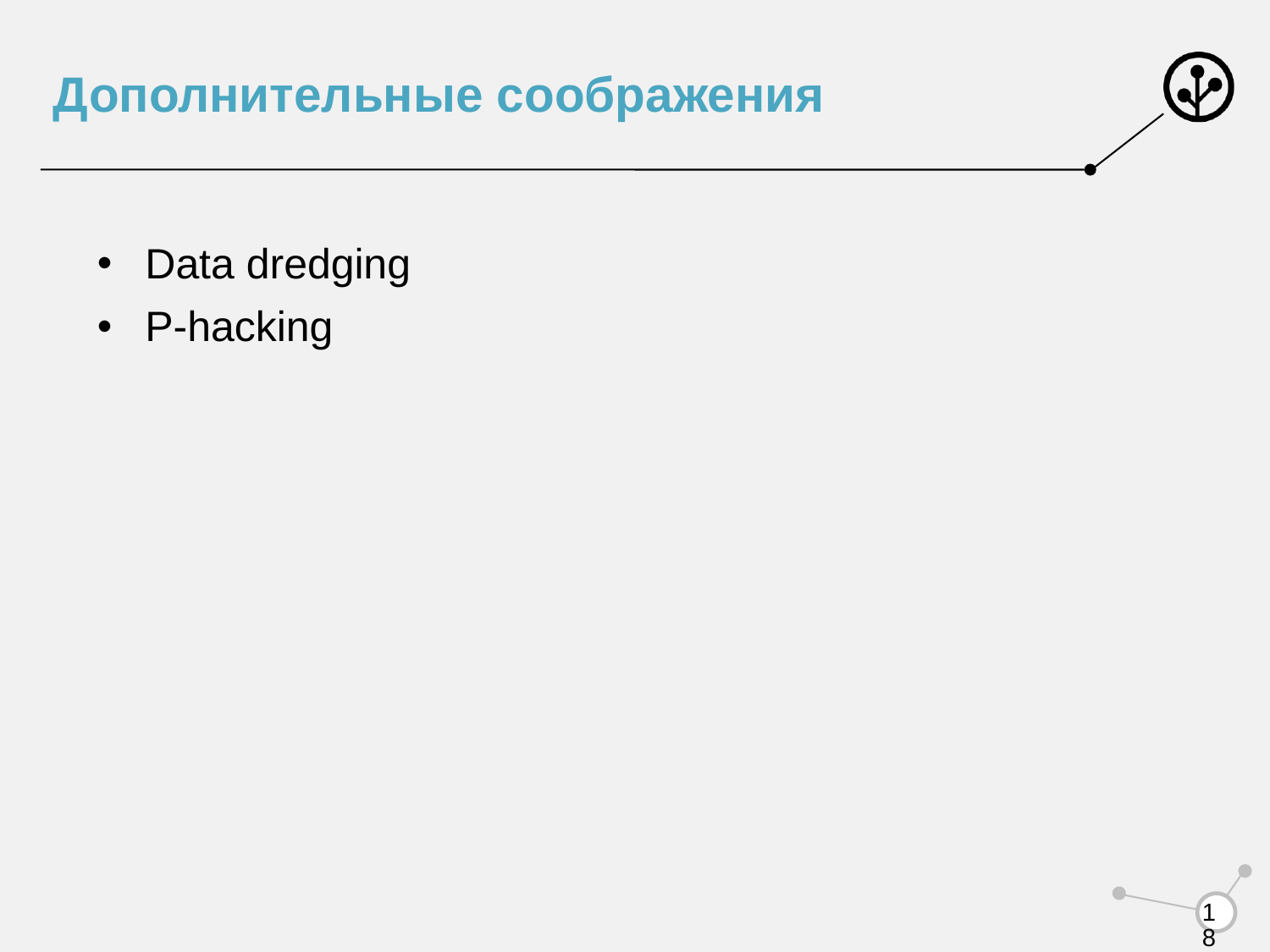

# Дополнительные соображения
Data dredging
P-hacking

18